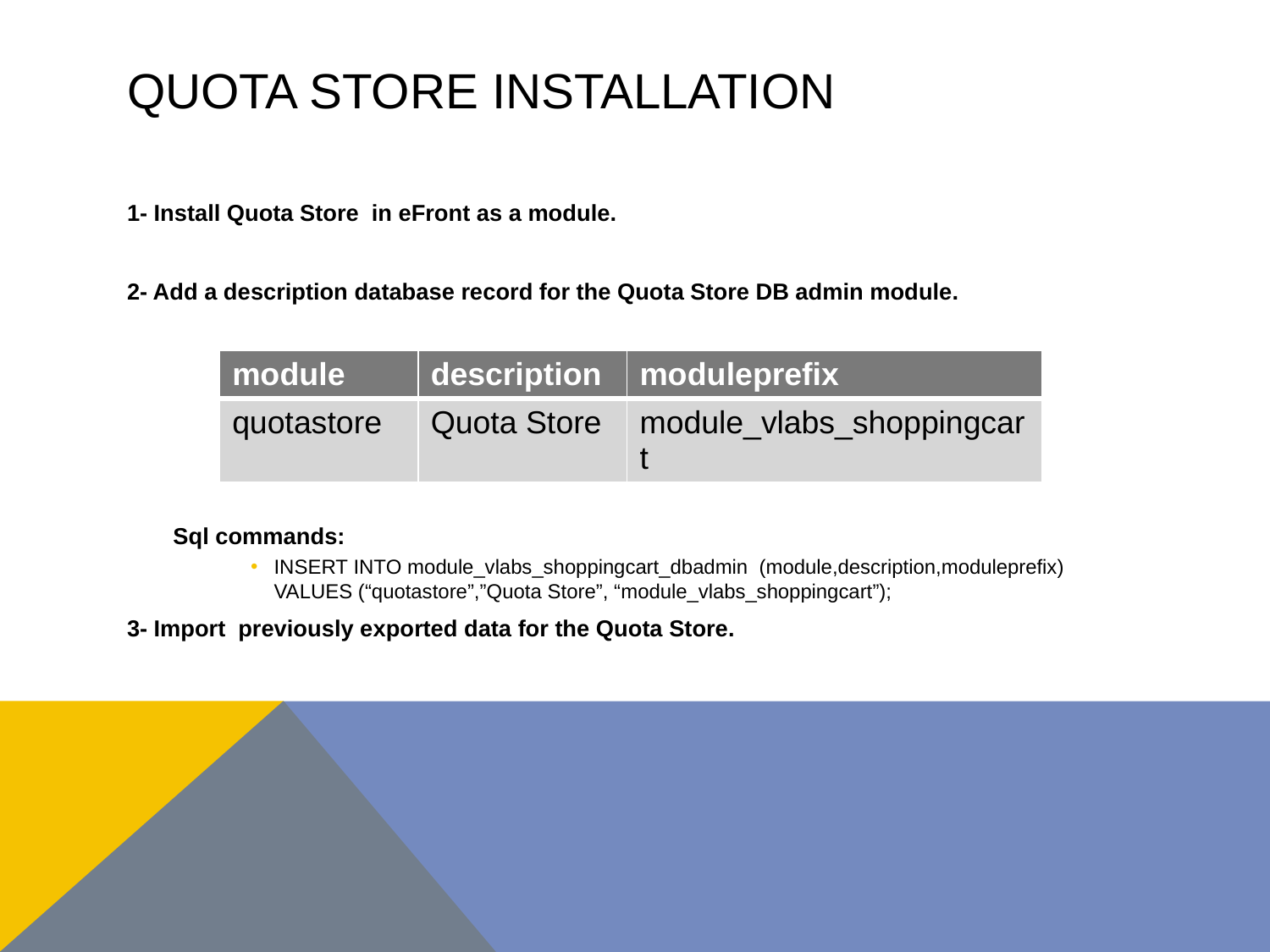

# Quota store installation

1- Install Quota Store  in eFront as a module.

2- Add a description database record for the Quota Store DB admin module.

		Sql commands:
INSERT INTO module_vlabs_shoppingcart_dbadmin  (module,description,moduleprefix) VALUES (“quotastore”,”Quota Store”, “module_vlabs_shoppingcart”);
3- Import  previously exported data for the Quota Store.
| module | description | moduleprefix |
| --- | --- | --- |
| quotastore | Quota Store | module\_vlabs\_shoppingcart |